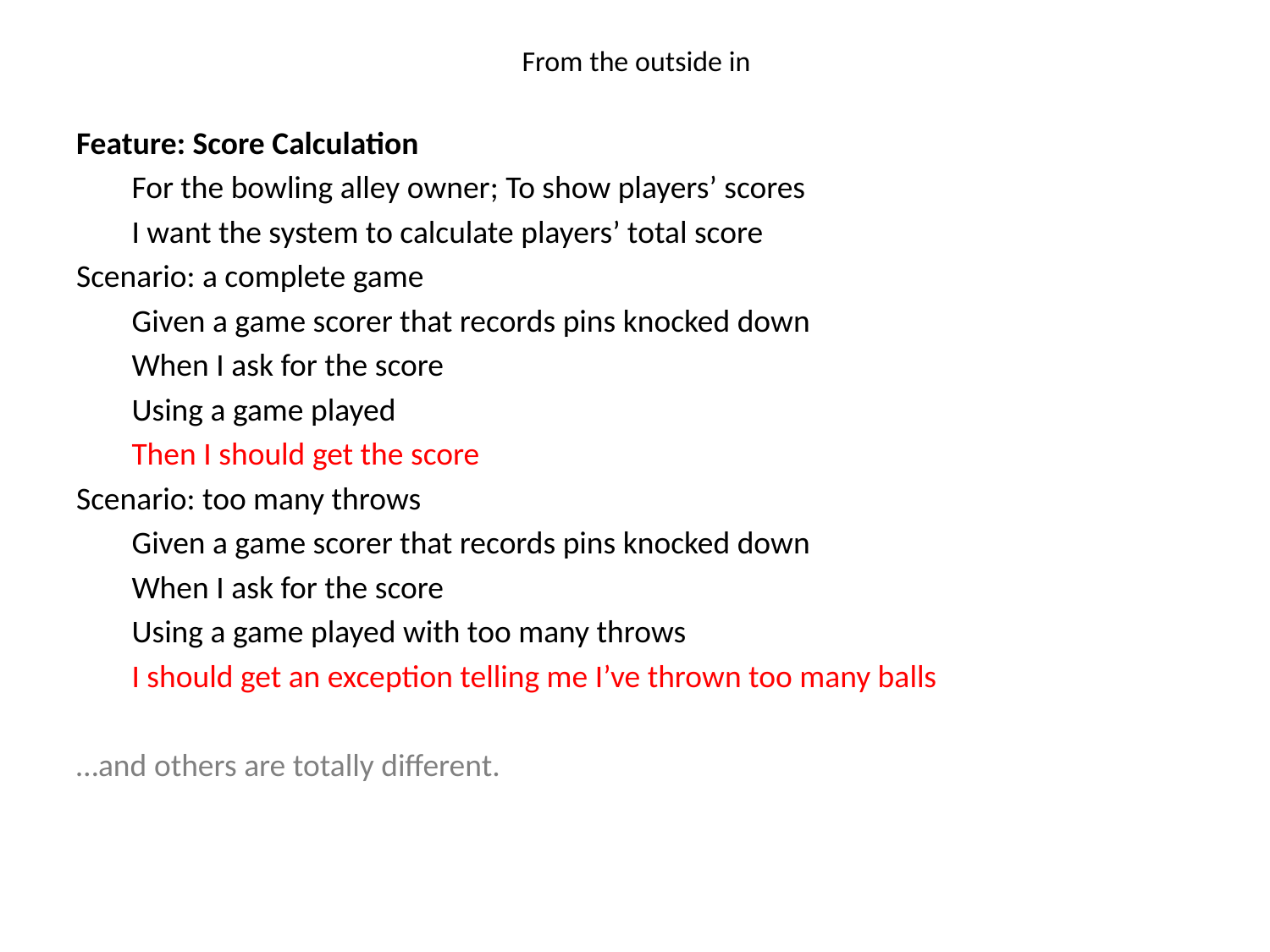

# From the outside in
Feature: Score Calculation
For the bowling alley owner; To show players’ scores
I want the system to calculate players’ total score
Scenario: a complete game
Given a game scorer that records pins knocked down
When I ask for the score
Using a game played
Then I should get the score
Scenario: too many throws
Given a game scorer that records pins knocked down
When I ask for the score
Using a game played with too many throws
I should get an exception telling me I’ve thrown too many balls

…and others are totally different.